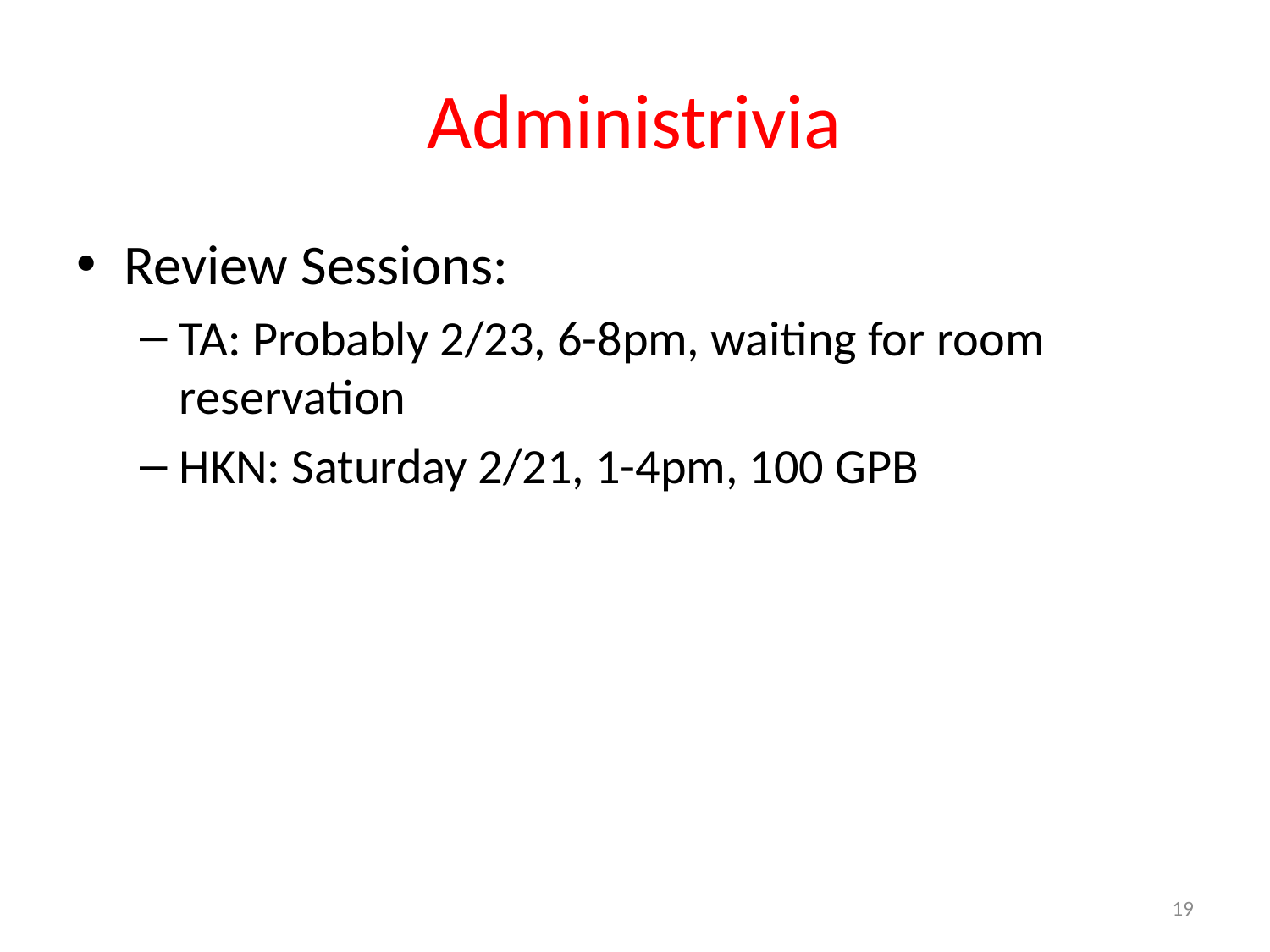

# Administrivia
Review Sessions:
TA: Probably 2/23, 6-8pm, waiting for room reservation
HKN: Saturday 2/21, 1-4pm, 100 GPB

19